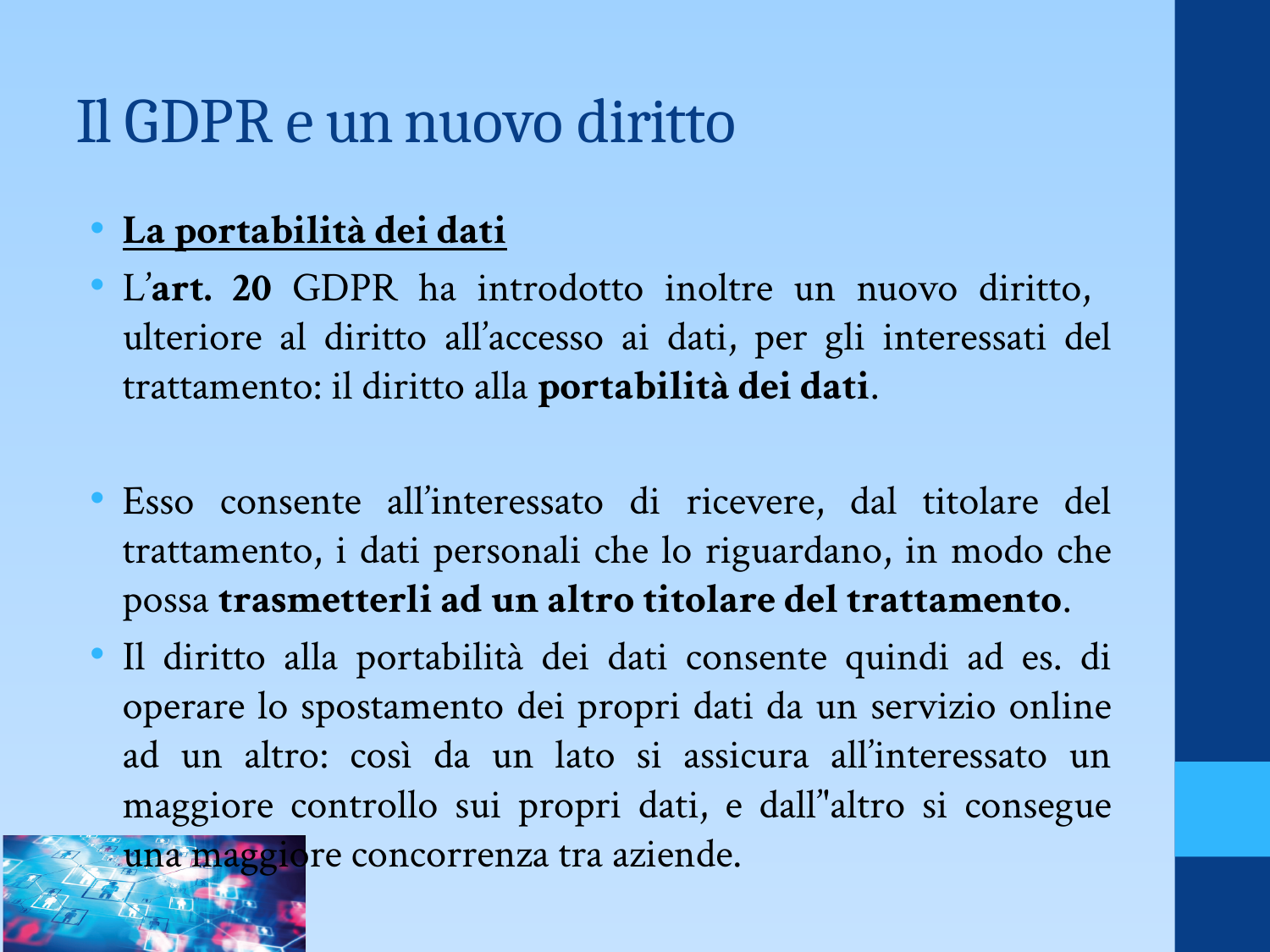

# Il GDPR e un nuovo diritto
La portabilità dei dati
L’art. 20 GDPR ha introdotto inoltre un nuovo diritto,  ulteriore al diritto all’accesso ai dati, per gli interessati del trattamento: il diritto alla portabilità dei dati.

Esso consente all’interessato di ricevere, dal titolare del trattamento, i dati personali che lo riguardano, in modo che possa trasmetterli ad un altro titolare del trattamento.
Il diritto alla portabilità dei dati consente quindi ad es. di operare lo spostamento dei propri dati da un servizio online ad un altro: così da un lato si assicura all’interessato un maggiore controllo sui propri dati, e dall’'altro si consegue una maggiore concorrenza tra aziende.